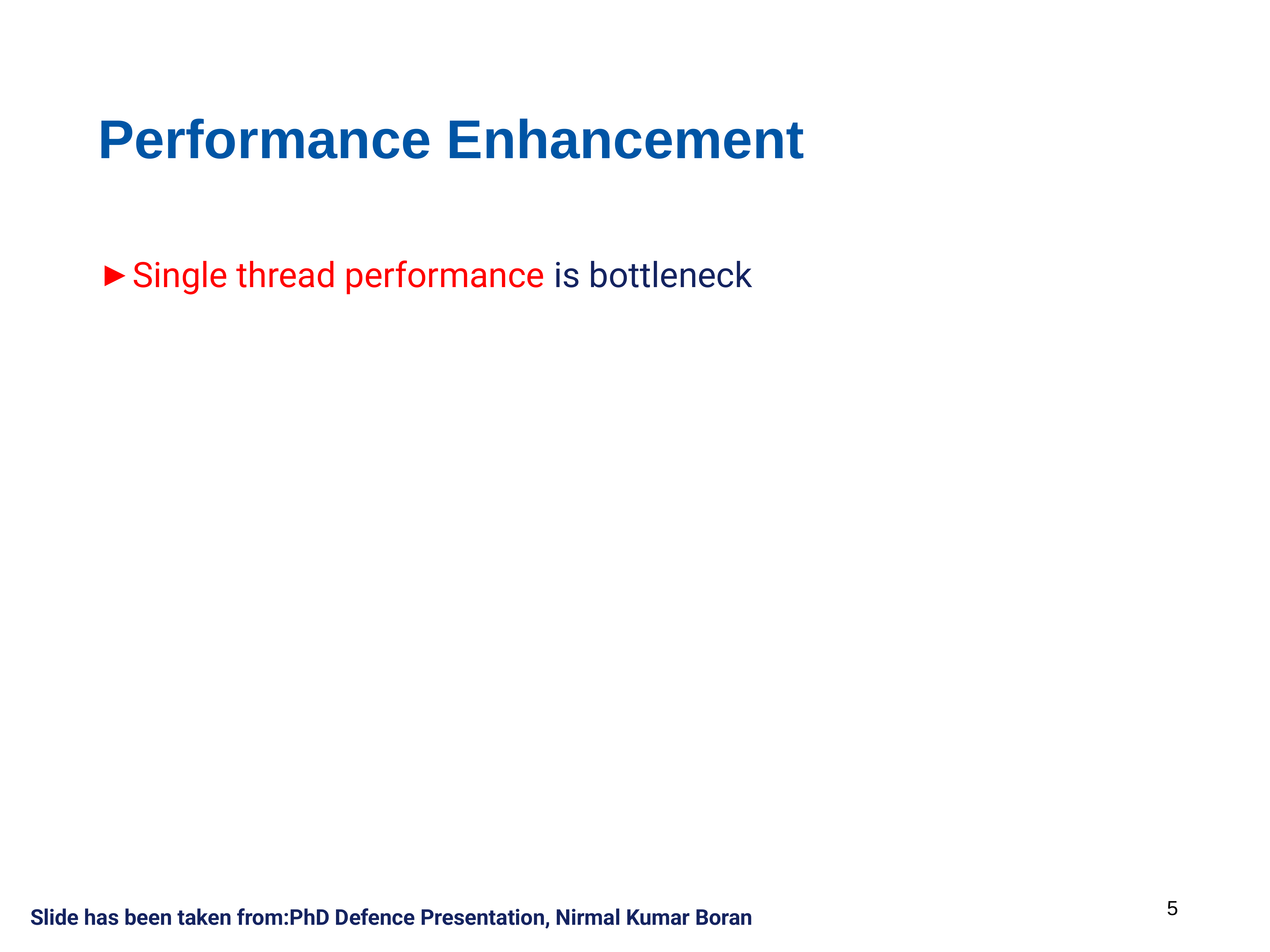

# Performance Enhancement
Single thread performance is bottleneck

5
Slide has been taken from:PhD Defence Presentation, Nirmal Kumar Boran